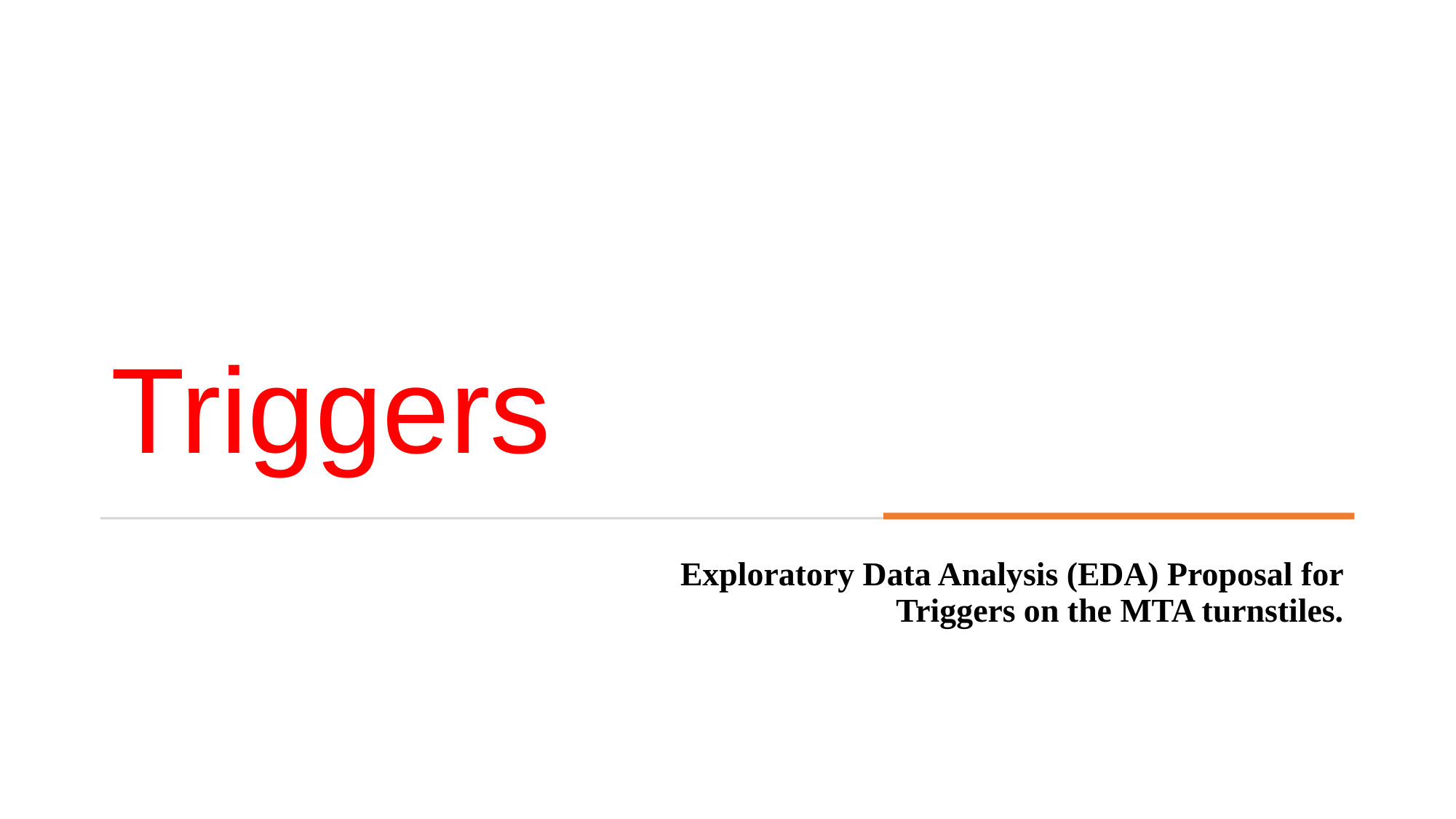

# Triggers

Exploratory Data Analysis (EDA) Proposal for Triggers on the MTA turnstiles.